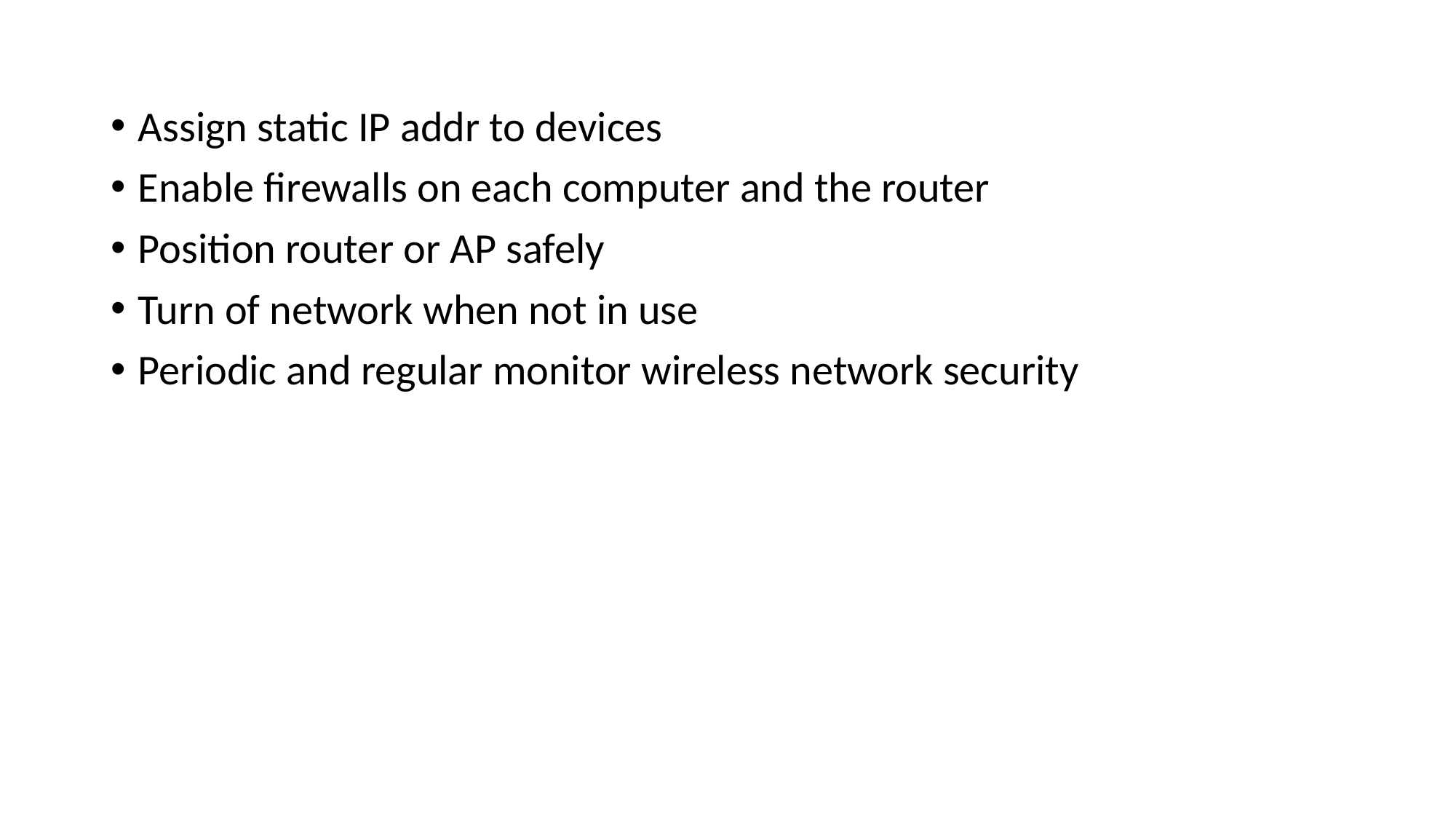

Assign static IP addr to devices
Enable firewalls on each computer and the router
Position router or AP safely
Turn of network when not in use
Periodic and regular monitor wireless network security